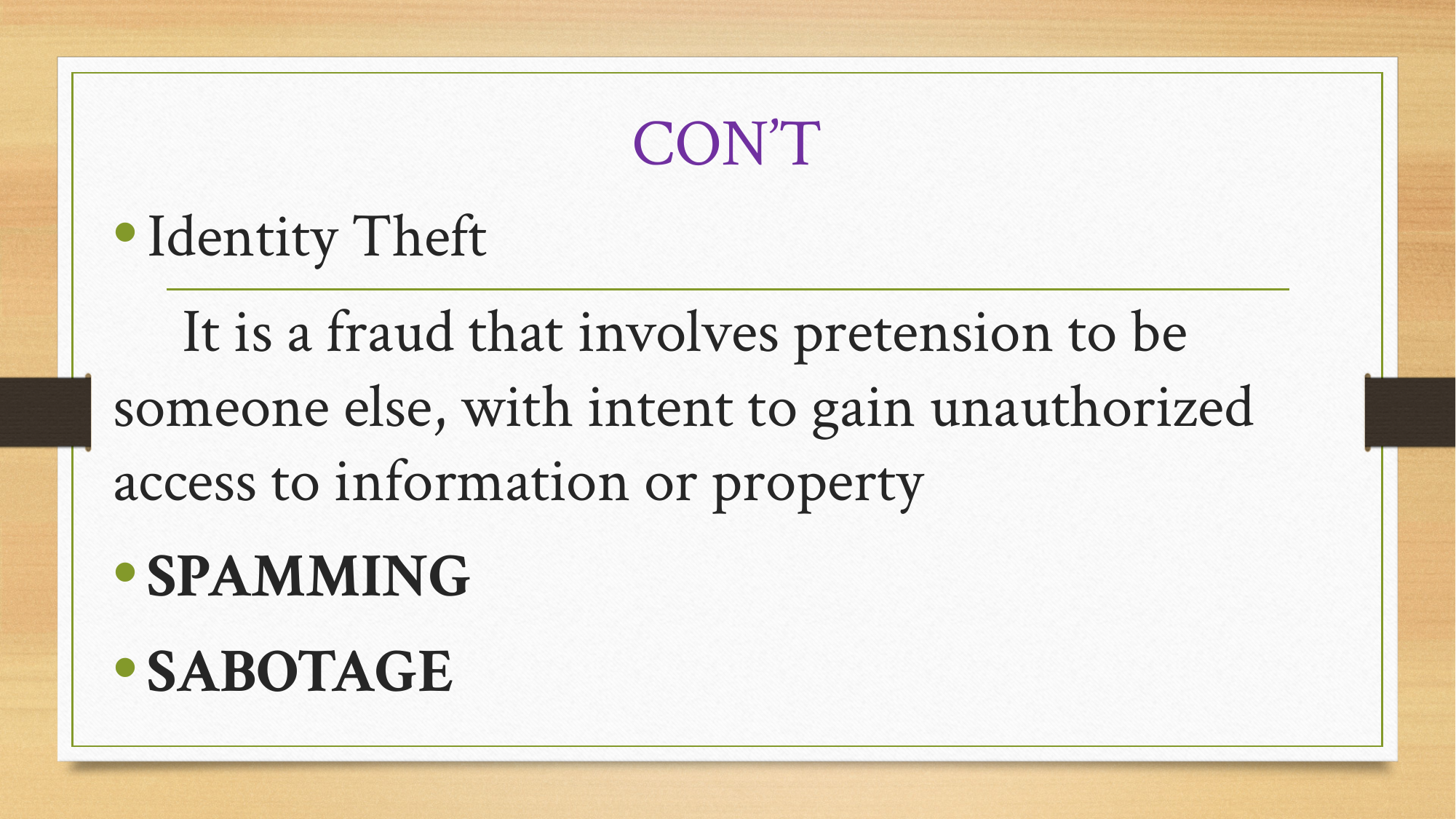

# CON’T
Identity Theft
     It is a fraud that involves pretension to be someone else, with intent to gain unauthorized access to information or property
SPAMMING
SABOTAGE